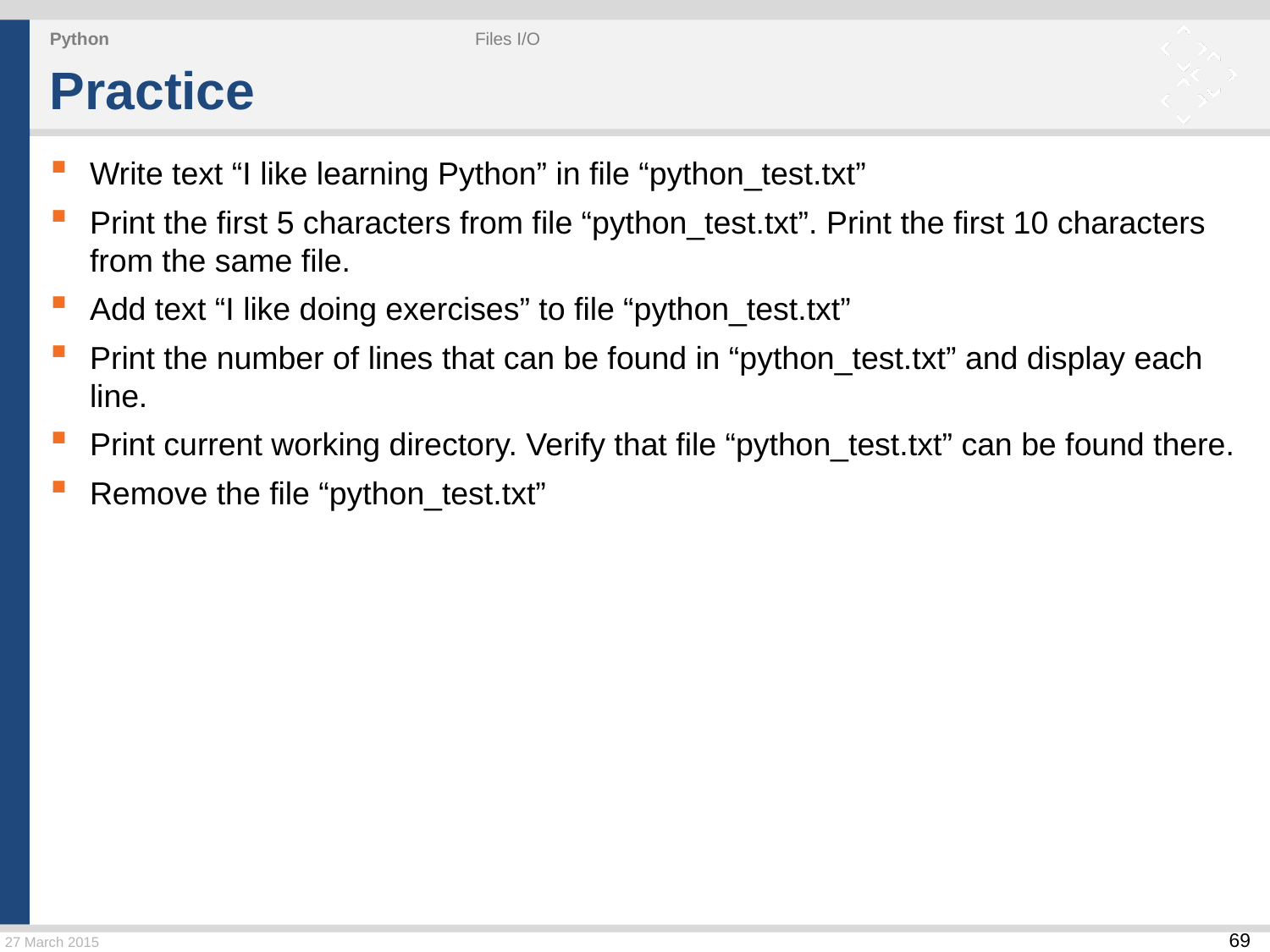

Python
Files I/O
Practice
Write text “I like learning Python” in file “python_test.txt”
Print the first 5 characters from file “python_test.txt”. Print the first 10 characters from the same file.
Add text “I like doing exercises” to file “python_test.txt”
Print the number of lines that can be found in “python_test.txt” and display each line.
Print current working directory. Verify that file “python_test.txt” can be found there.
Remove the file “python_test.txt”
27 March 2015